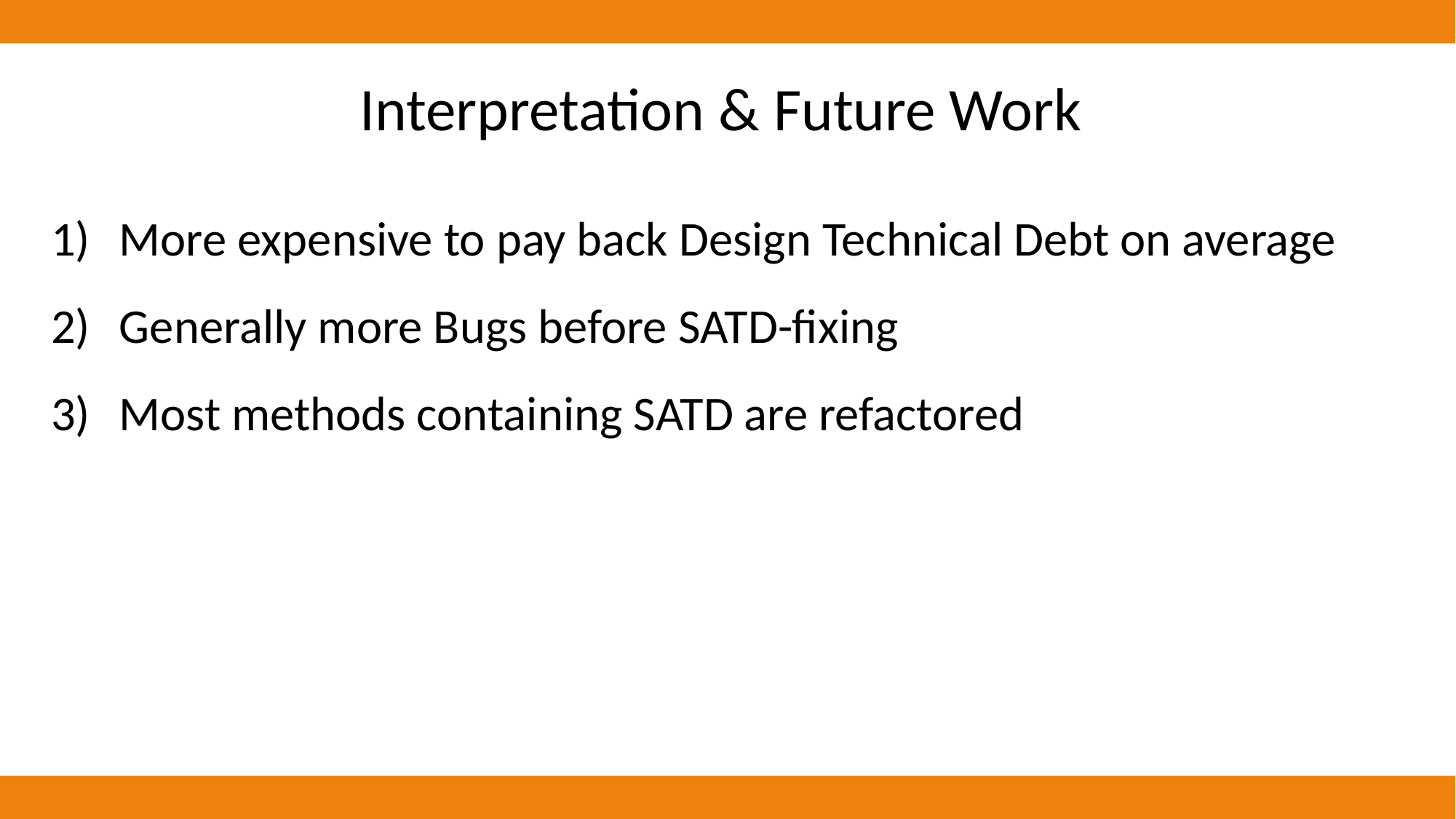

Interpretation & Future Work
More expensive to pay back Design Technical Debt on average
Generally more Bugs before SATD-fixing
Most methods containing SATD are refactored